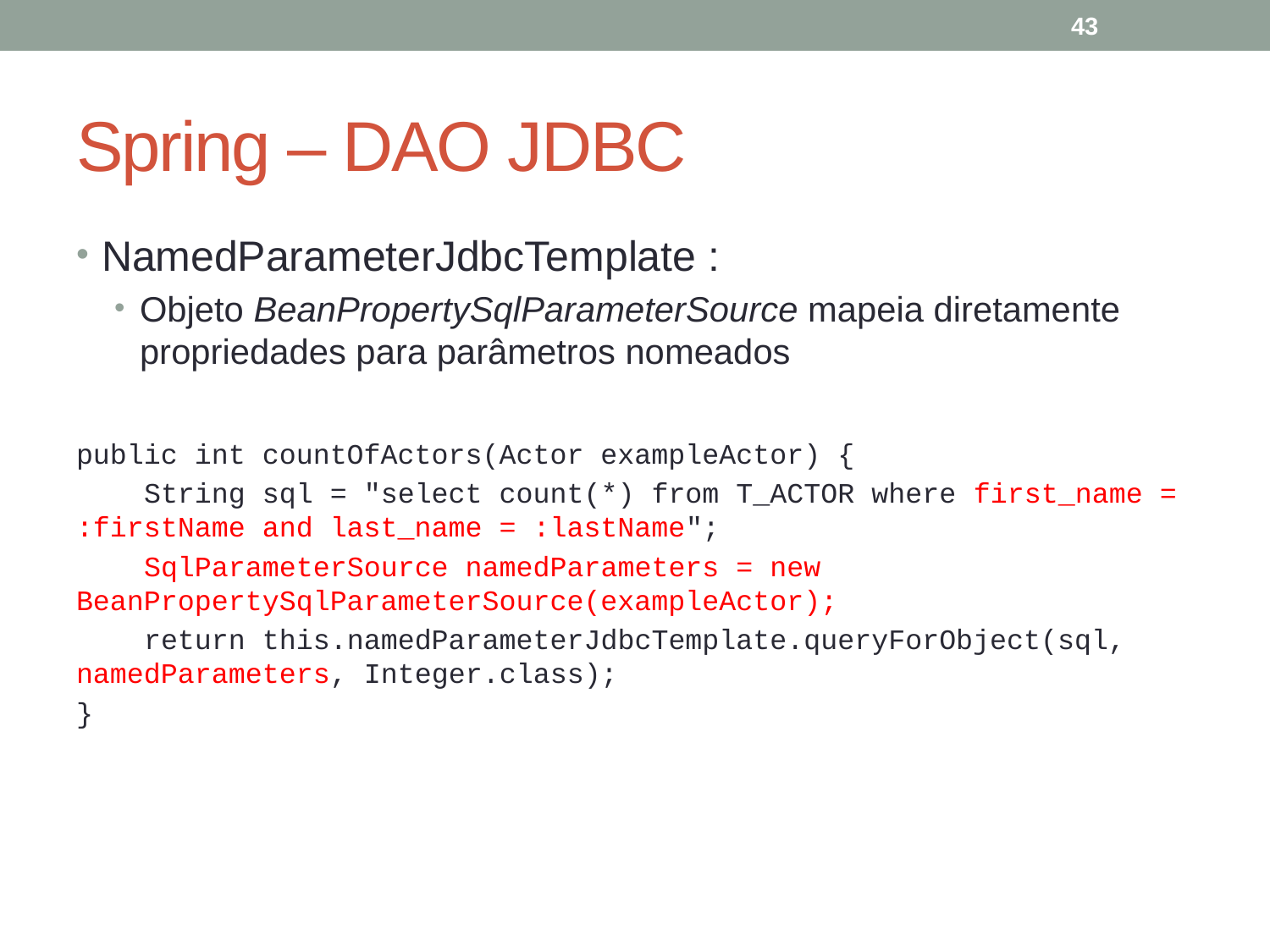

43
# Spring – DAO JDBC
NamedParameterJdbcTemplate :
Objeto BeanPropertySqlParameterSource mapeia diretamente propriedades para parâmetros nomeados

public int countOfActors(Actor exampleActor) {
    String sql = "select count(*) from T_ACTOR where first_name = :firstName and last_name = :lastName";
    SqlParameterSource namedParameters = new BeanPropertySqlParameterSource(exampleActor);
    return this.namedParameterJdbcTemplate.queryForObject(sql, namedParameters, Integer.class);
}